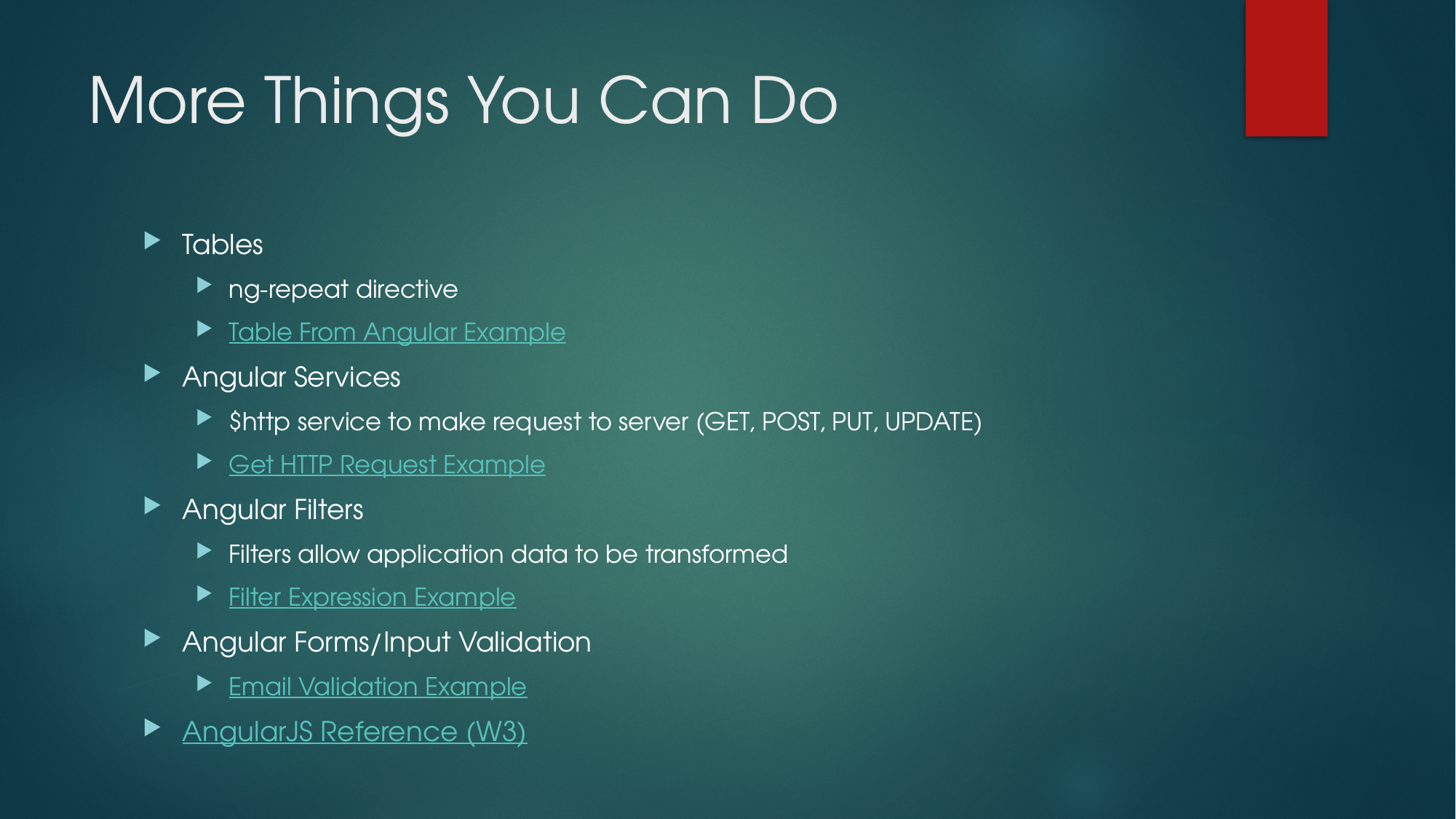

# More Things You Can Do
Tables
ng-repeat directive
Table From Angular Example
Angular Services
$http service to make request to server (GET, POST, PUT, UPDATE)
Get HTTP Request Example
Angular Filters
Filters allow application data to be transformed
Filter Expression Example
Angular Forms/Input Validation
Email Validation Example
AngularJS Reference (W3)